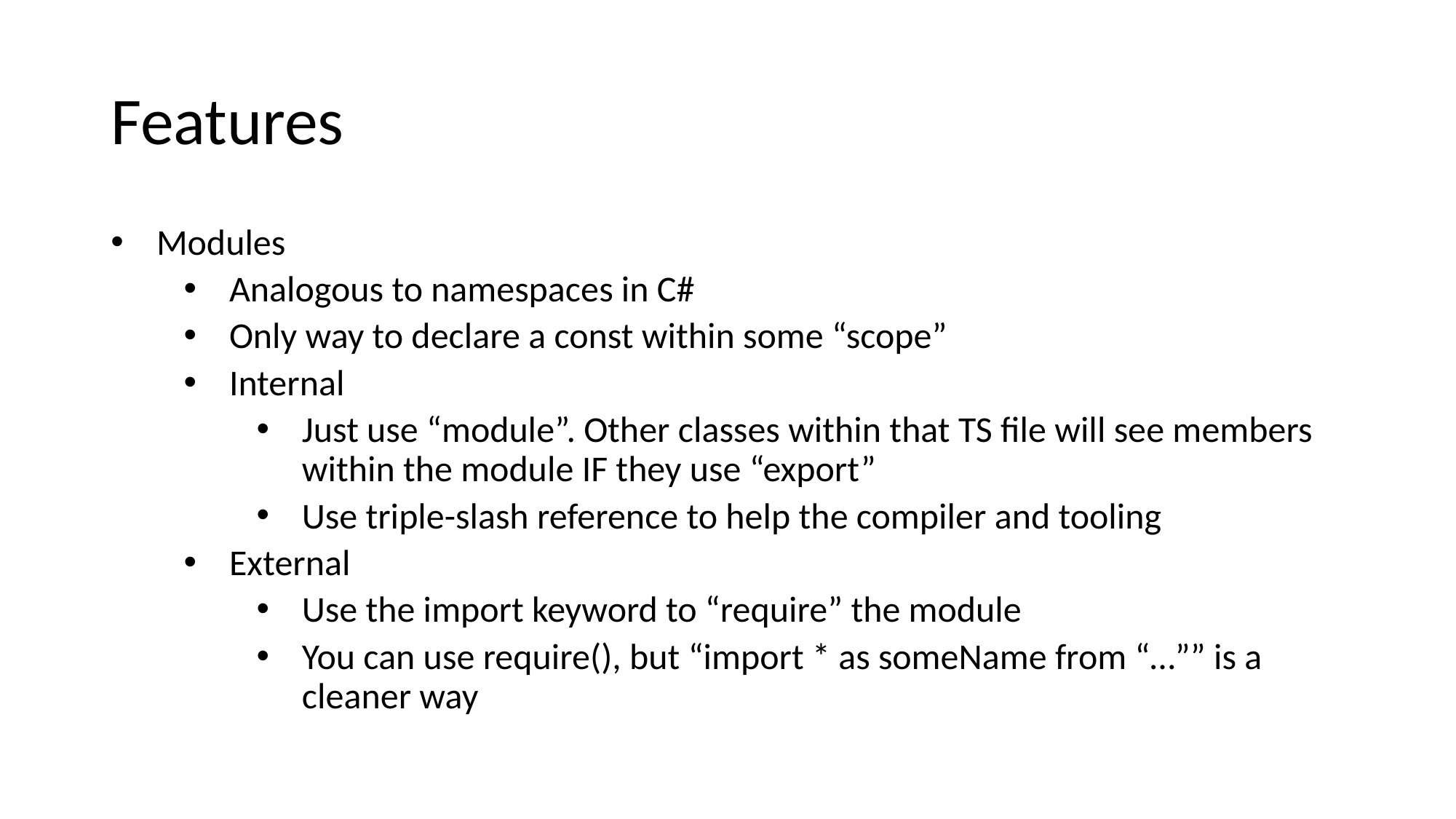

# Features
Modules
Analogous to namespaces in C#
Only way to declare a const within some “scope”
Internal
Just use “module”. Other classes within that TS file will see members within the module IF they use “export”
Use triple-slash reference to help the compiler and tooling
External
Use the import keyword to “require” the module
You can use require(), but “import * as someName from “…”” is a cleaner way